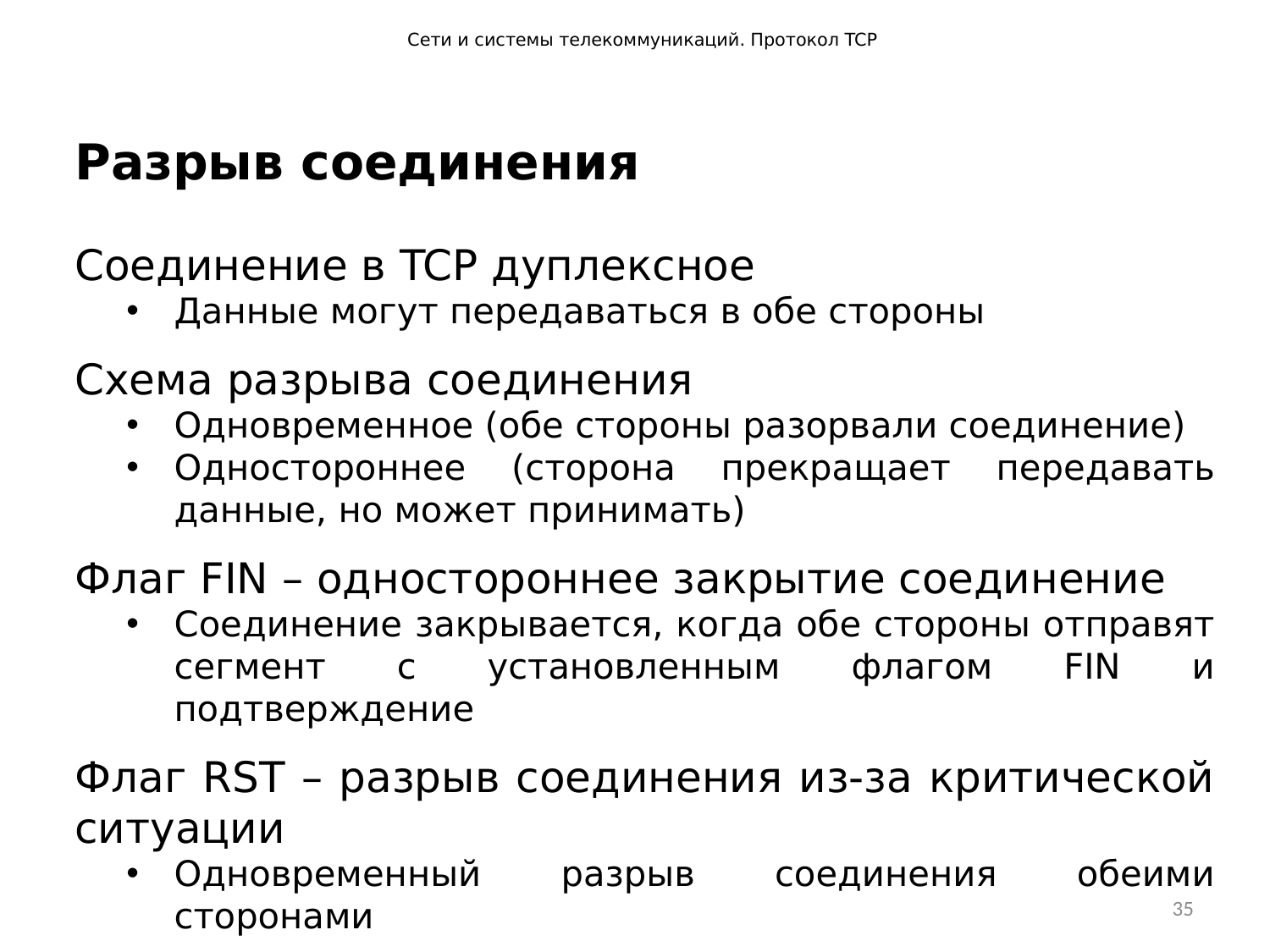

Сети и системы телекоммуникаций. Протокол TCP
Разрыв соединения
Соединение в TCP дуплексное
Данные могут передаваться в обе стороны
Схема разрыва соединения
Одновременное (обе стороны разорвали соединение)
Одностороннее (сторона прекращает передавать данные, но может принимать)
Флаг FIN – одностороннее закрытие соединение
Соединение закрывается, когда обе стороны отправят сегмент с установленным флагом FIN и подтверждение
Флаг RST – разрыв соединения из-за критической ситуации
Одновременный разрыв соединения обеими сторонами
35